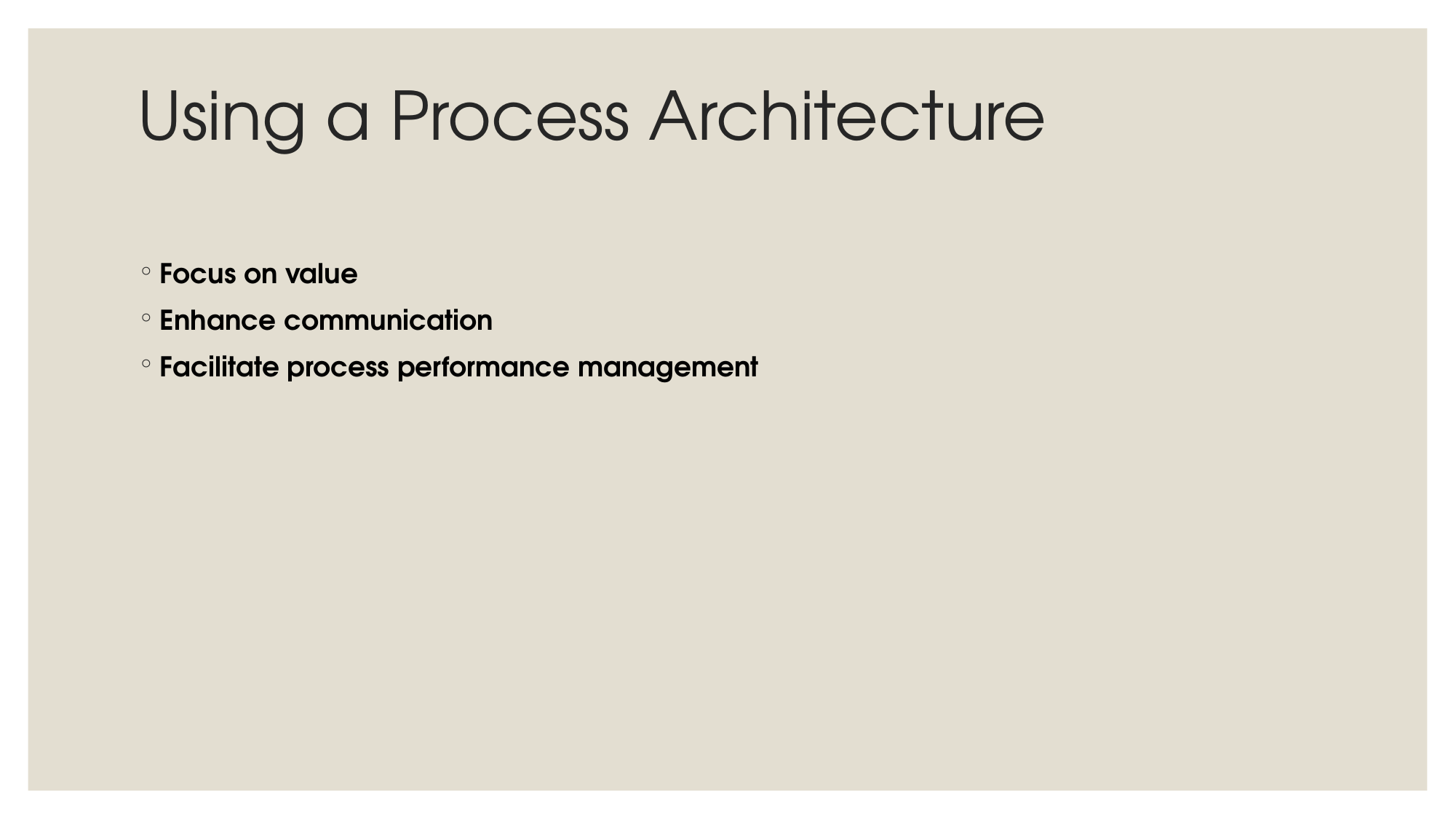

# Using a Process Architecture
Focus on value
Enhance communication
Facilitate process performance management